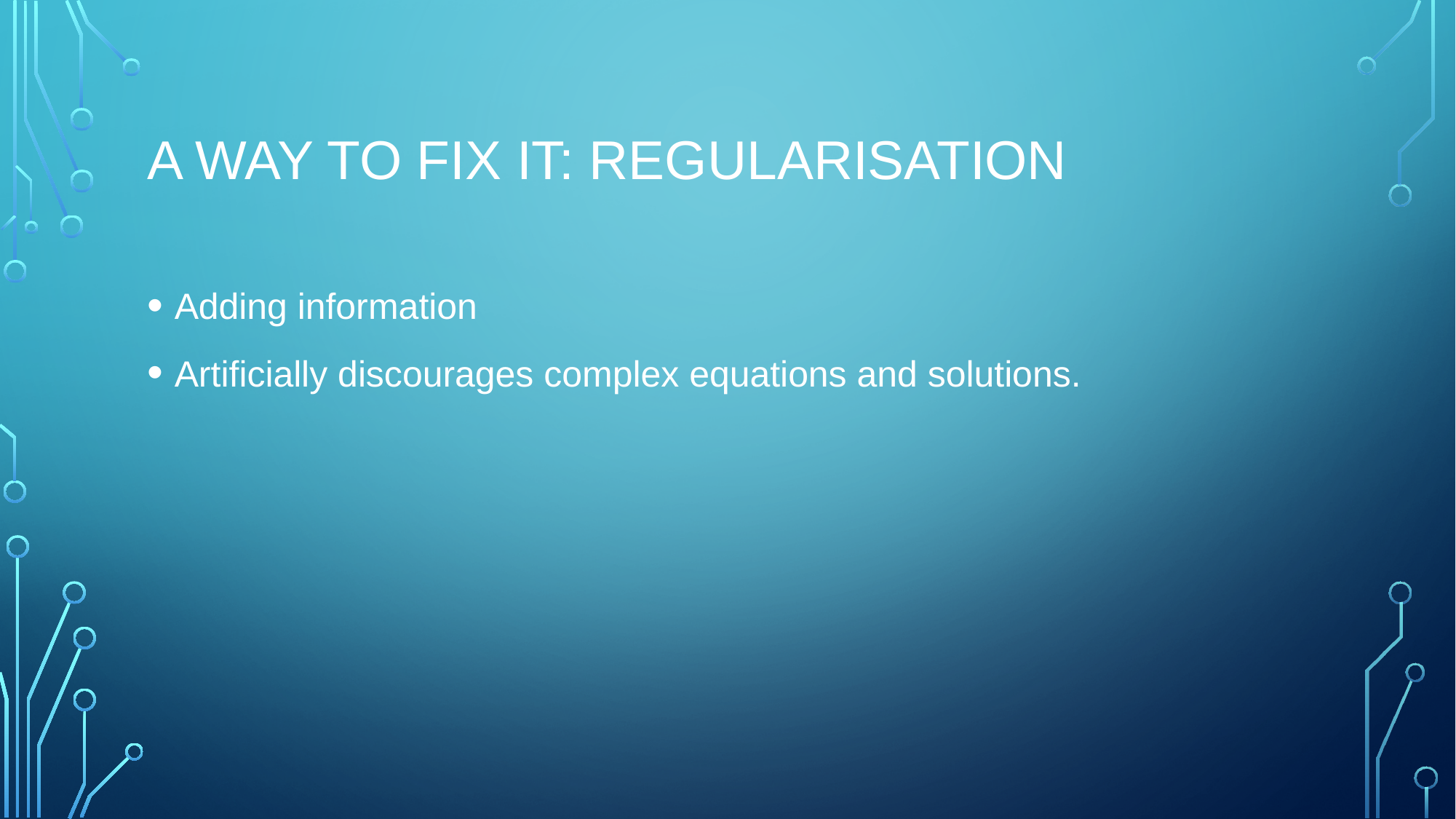

# A Way to fix it: Regularisation
Adding information
Artificially discourages complex equations and solutions.